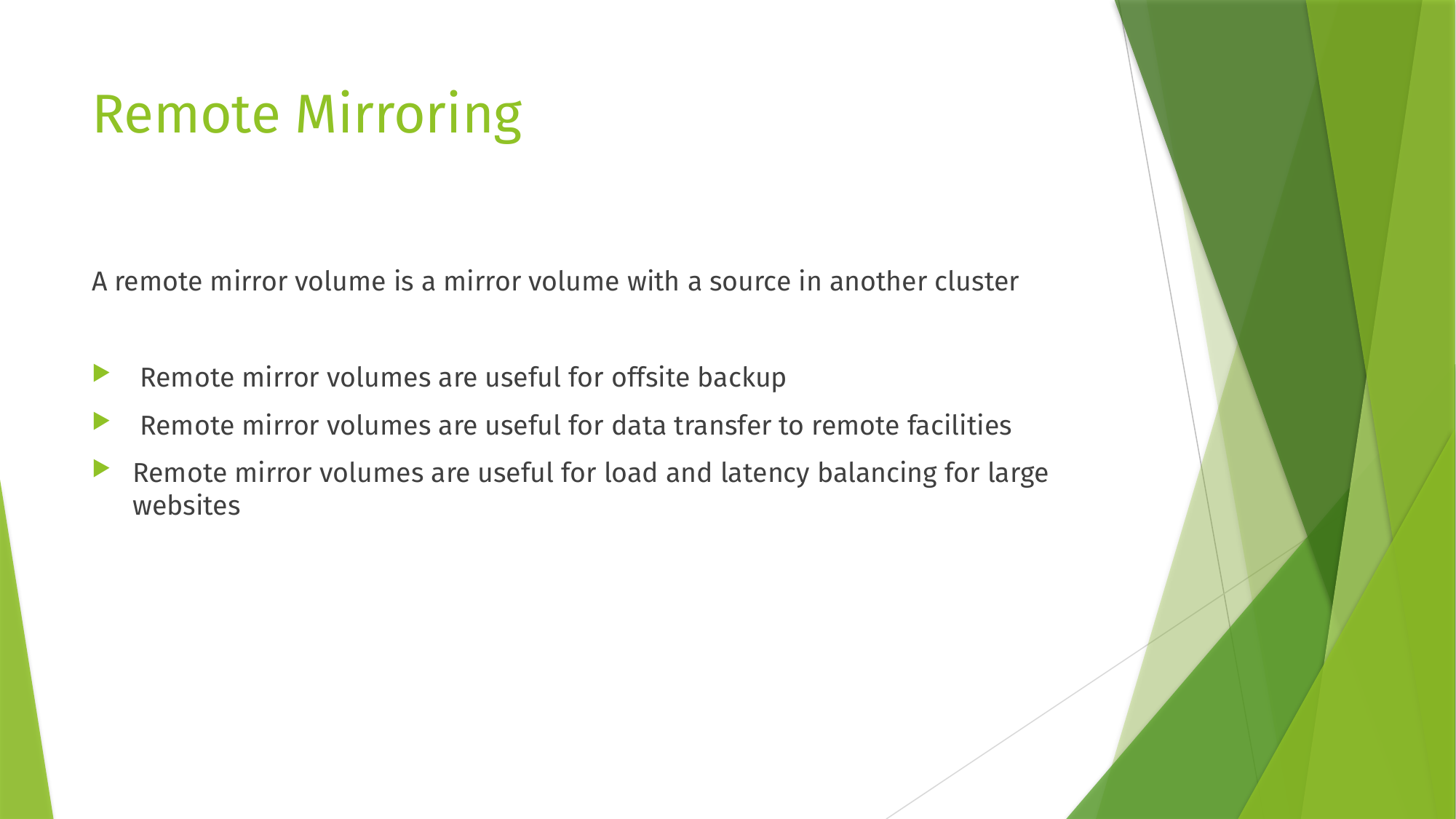

# Remote Mirroring
A remote mirror volume is a mirror volume with a source in another cluster

 Remote mirror volumes are useful for offsite backup
 Remote mirror volumes are useful for data transfer to remote facilities
Remote mirror volumes are useful for load and latency balancing for large websites